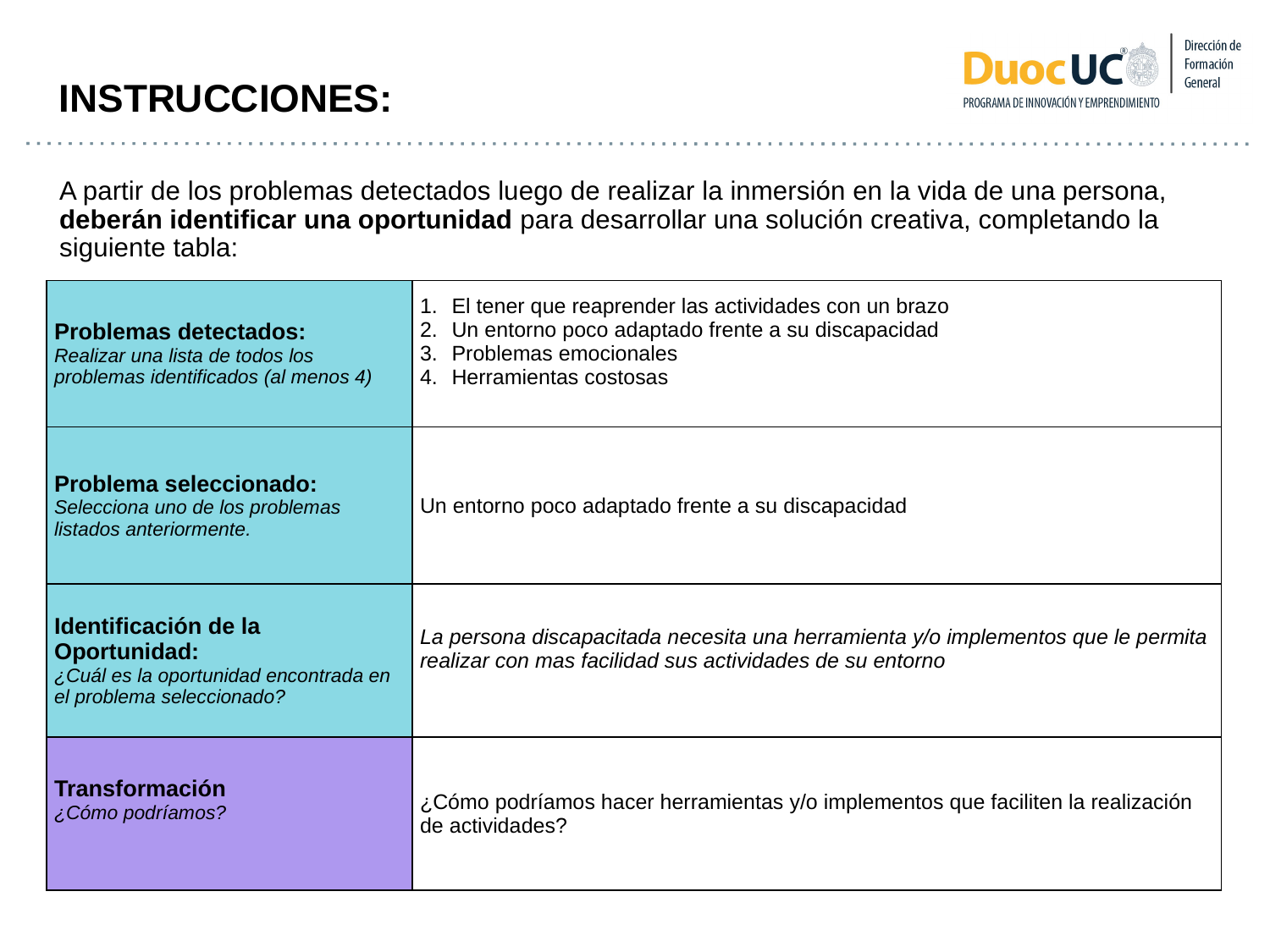

INSTRUCCIONES:
# A partir de los problemas detectados luego de realizar la inmersión en la vida de una persona, deberán identificar una oportunidad para desarrollar una solución creativa, completando la siguiente tabla:
| Problemas detectados: Realizar una lista de todos los problemas identificados (al menos 4) | El tener que reaprender las actividades con un brazo Un entorno poco adaptado frente a su discapacidad Problemas emocionales Herramientas costosas |
| --- | --- |
| Problema seleccionado: Selecciona uno de los problemas listados anteriormente. | Un entorno poco adaptado frente a su discapacidad |
| Identificación de la Oportunidad: ¿Cuál es la oportunidad encontrada en el problema seleccionado? | La persona discapacitada necesita una herramienta y/o implementos que le permita realizar con mas facilidad sus actividades de su entorno |
| Transformación ¿Cómo podríamos? | ¿Cómo podríamos hacer herramientas y/o implementos que faciliten la realización de actividades? |